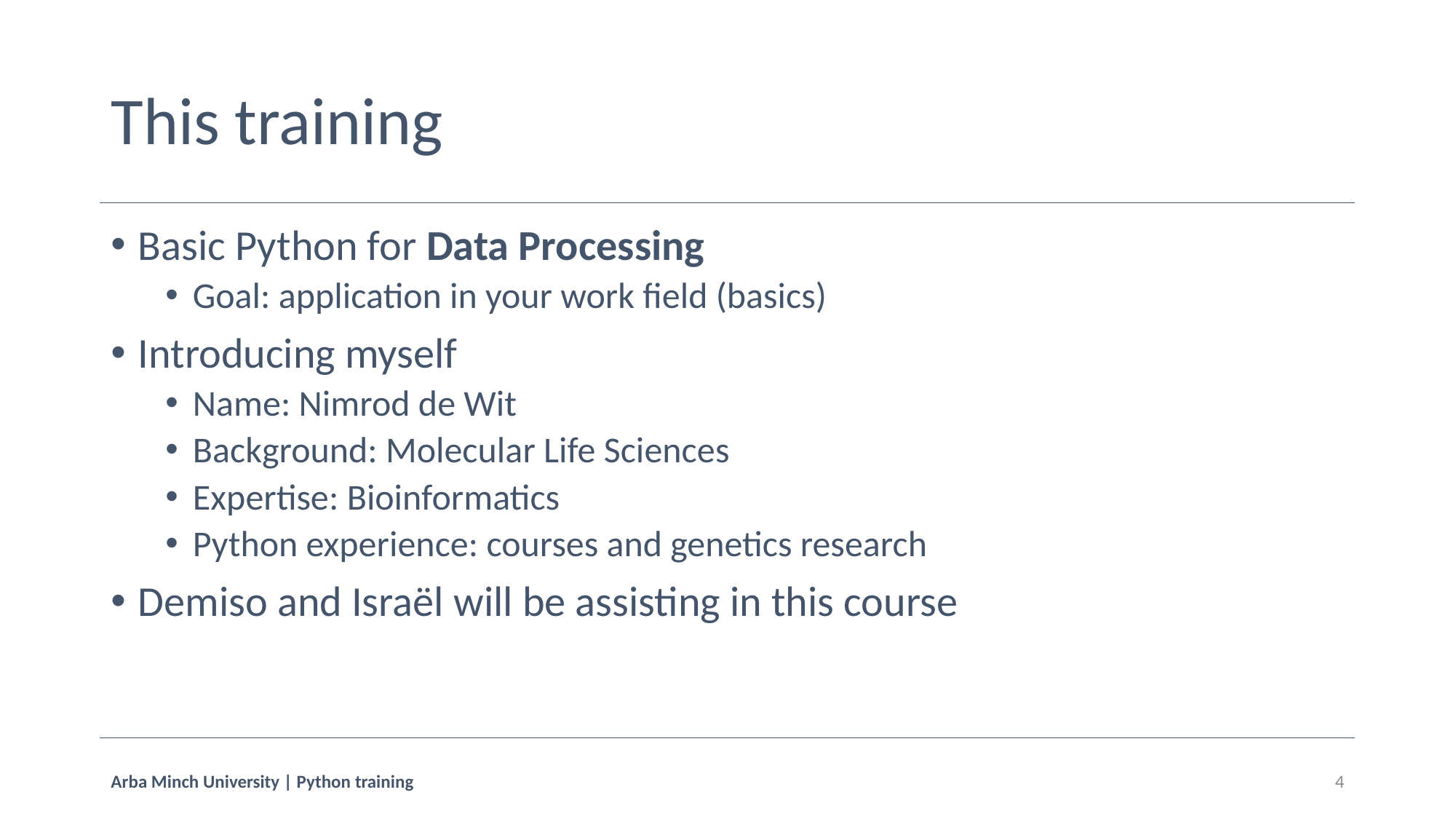

# This training
Basic Python for Data Processing
Goal: application in your work field (basics)
Introducing myself
Name: Nimrod de Wit
Background: Molecular Life Sciences
Expertise: Bioinformatics
Python experience: courses and genetics research
Demiso and Israël will be assisting in this course
Arba Minch University | Python training
4